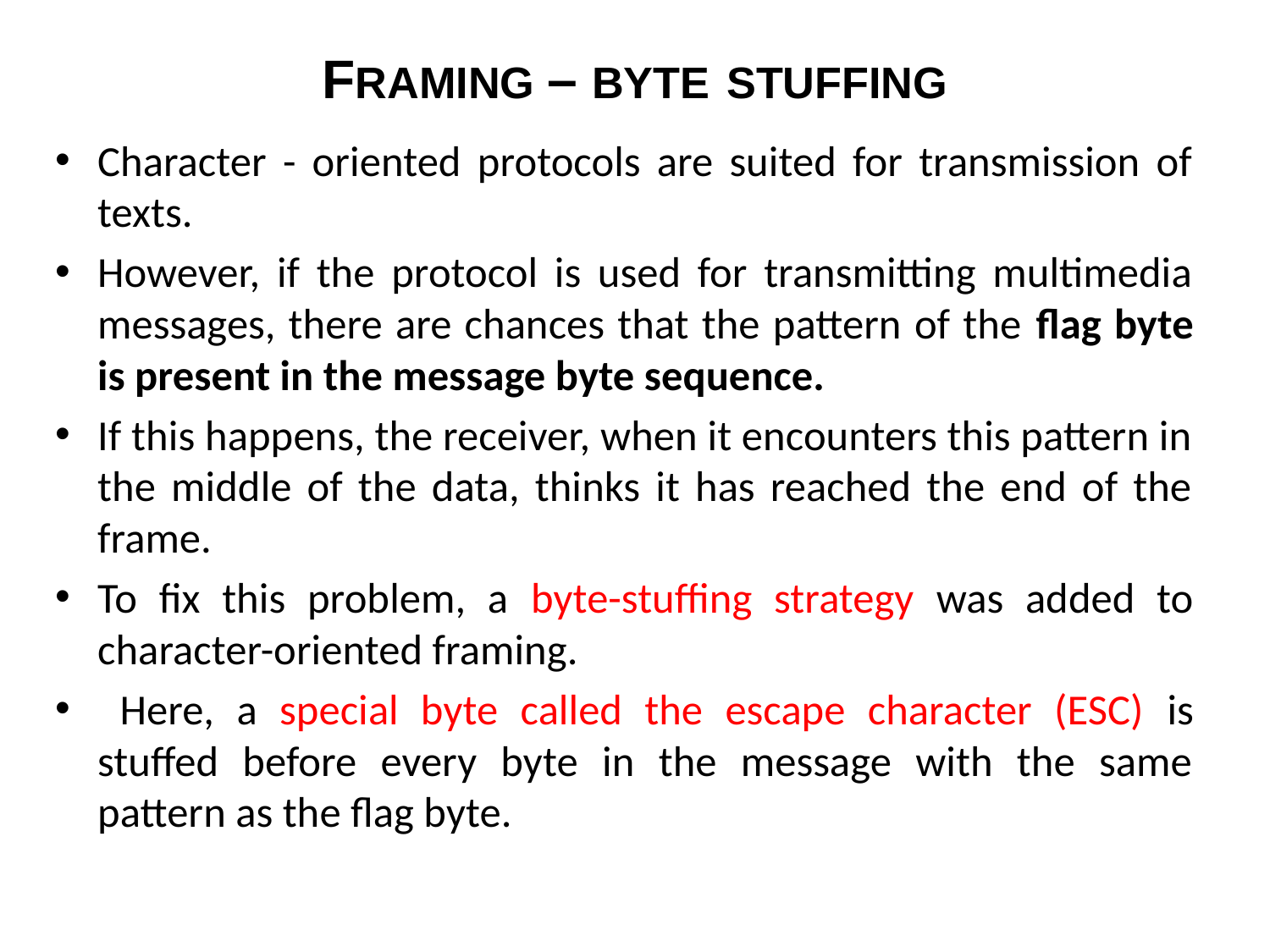

# FRAMING – BYTE STUFFING
Character - oriented protocols are suited for transmission of texts.
However, if the protocol is used for transmitting multimedia messages, there are chances that the pattern of the flag byte is present in the message byte sequence.
If this happens, the receiver, when it encounters this pattern in the middle of the data, thinks it has reached the end of the frame.
To fix this problem, a byte-stuffing strategy was added to character-oriented framing.
 Here, a special byte called the escape character (ESC) is stuffed before every byte in the message with the same pattern as the flag byte.